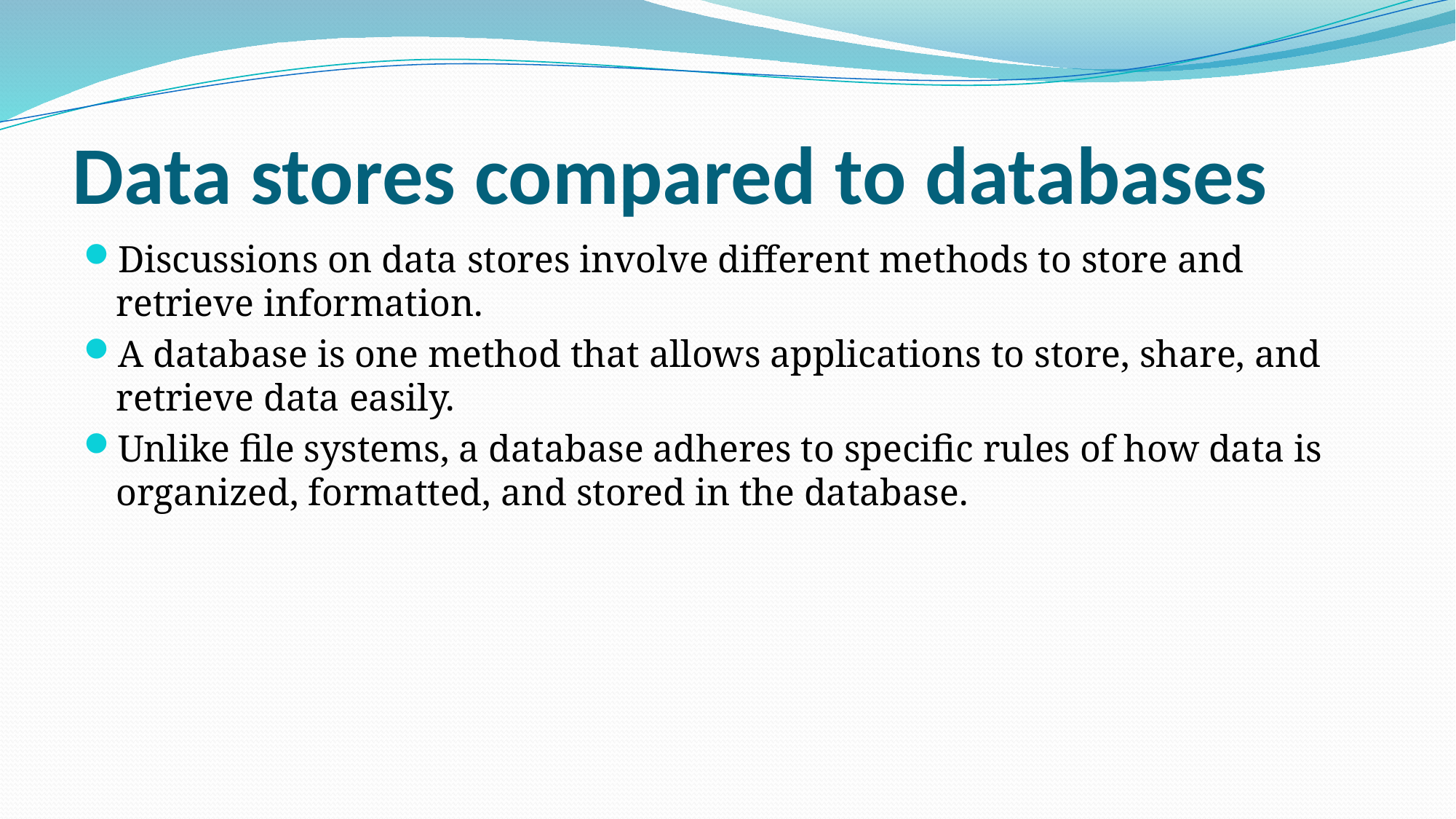

# Data stores compared to databases
Discussions on data stores involve different methods to store and retrieve information.
A database is one method that allows applications to store, share, and retrieve data easily.
Unlike file systems, a database adheres to specific rules of how data is organized, formatted, and stored in the database.